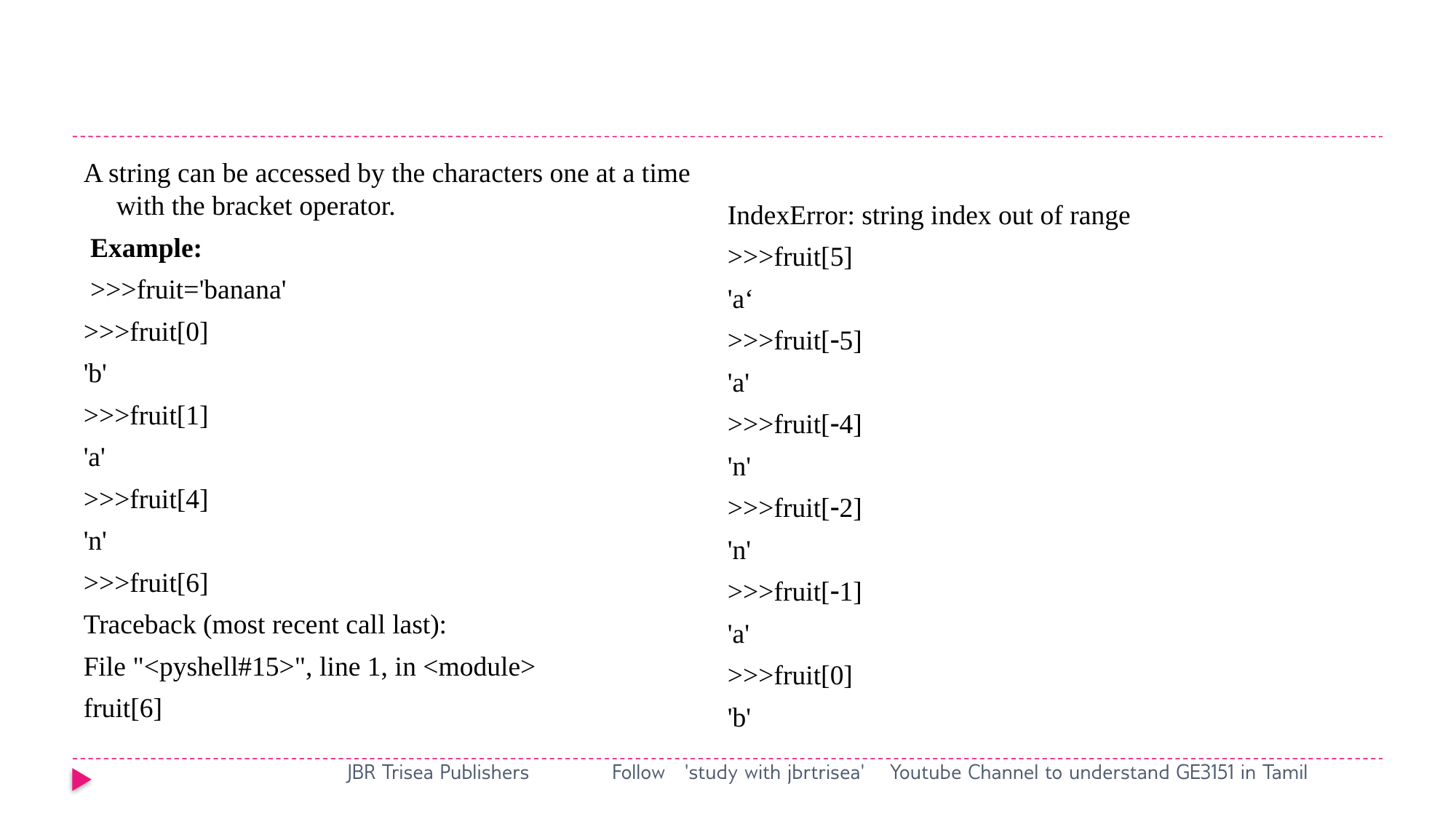

#
A string can be accessed by the characters one at a time with the bracket operator.
 Example:
 >>>fruit='banana'
>>>fruit[0]
'b'
>>>fruit[1]
'a'
>>>fruit[4]
'n'
>>>fruit[6]
Traceback (most recent call last):
File "<pyshell#15>", line 1, in <module>
fruit[6]

IndexError: string index out of range
>>>fruit[5]
'a‘
>>>fruit[−5]
'a'
>>>fruit[−4]
'n'
>>>fruit[−2]
'n'
>>>fruit[−1]
'a'
>>>fruit[0]
'b'

JBR Trisea Publishers             Follow   'study with jbrtrisea'    Youtube Channel to understand GE3151 in Tamil